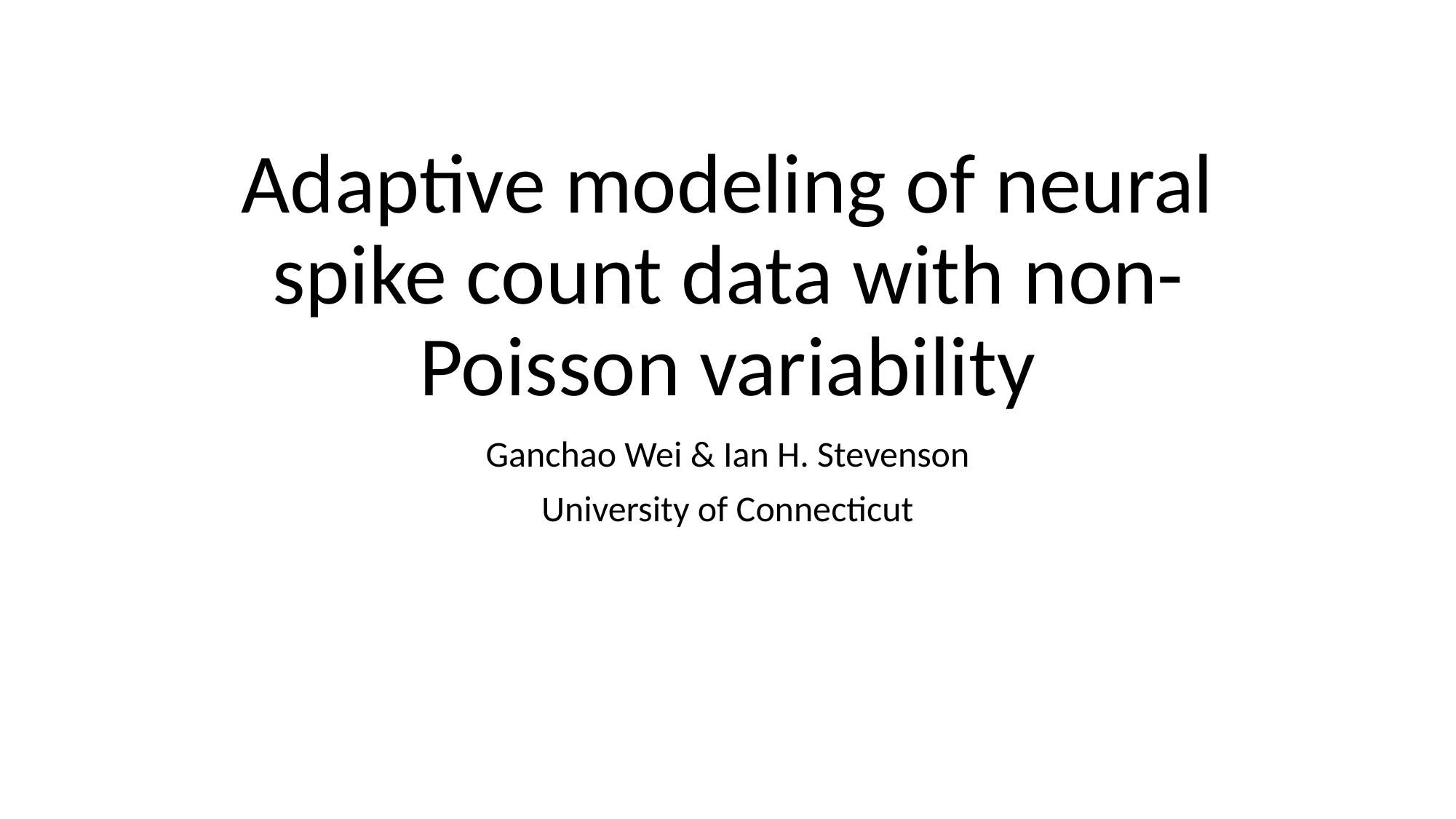

# Adaptive modeling of neural spike count data with non-Poisson variability
Ganchao Wei & Ian H. Stevenson
University of Connecticut